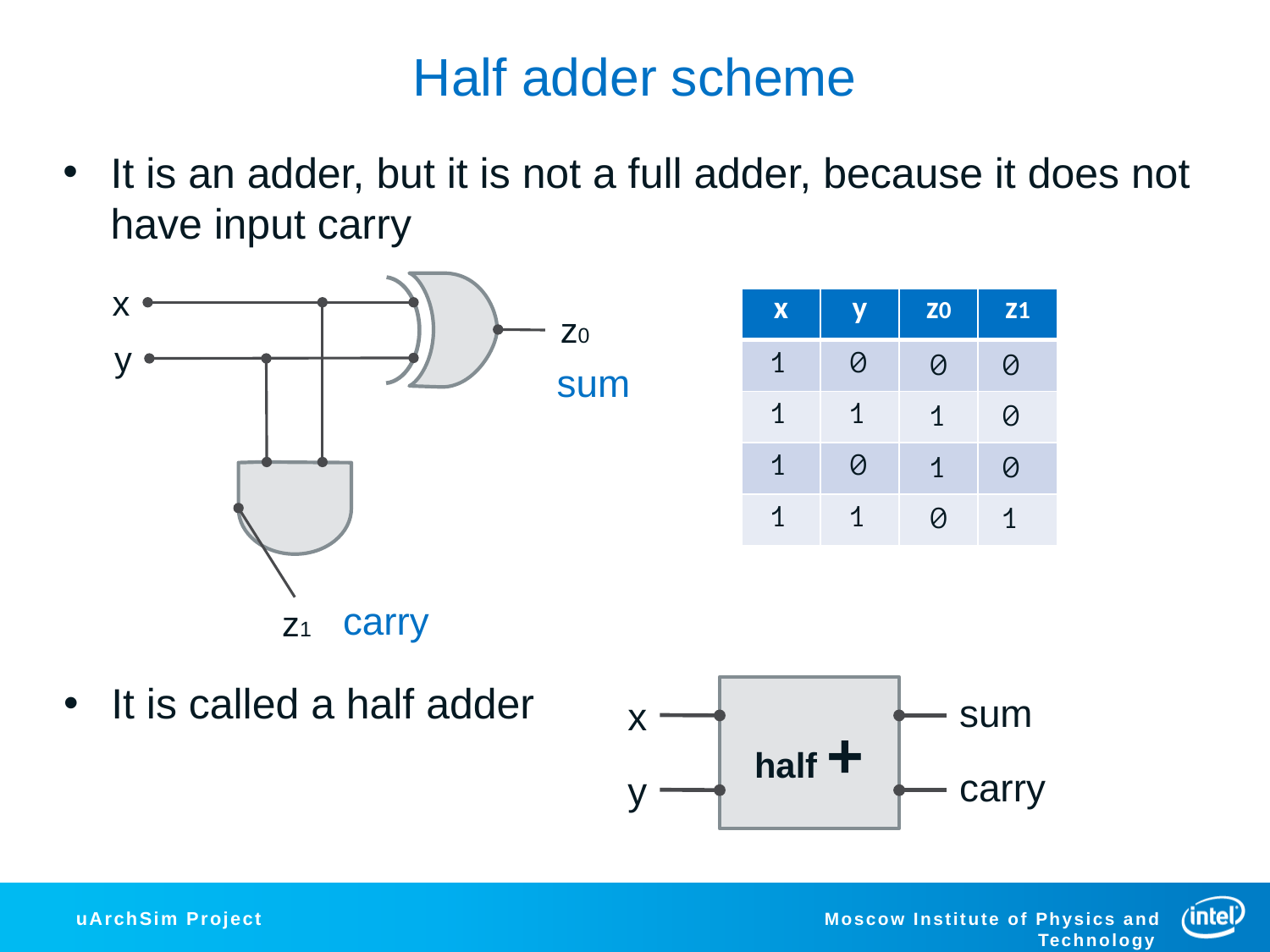

# Half adder scheme
It is an adder, but it is not a full adder, because it does not have input carry

It is an adder, but it is not a full adder, because it does not have input carry

x
z0
y

z1
| x | y | z0 | z1 |
| --- | --- | --- | --- |
| 1 | 0 |  |  |
| 1 | 1 |  |  |
| 1 | 0 |  |  |
| 1 | 1 |  |  |
0
0
sum
1
0
1
0
0
1
carry
It is called a half adder

half +
sum
x
carry
y